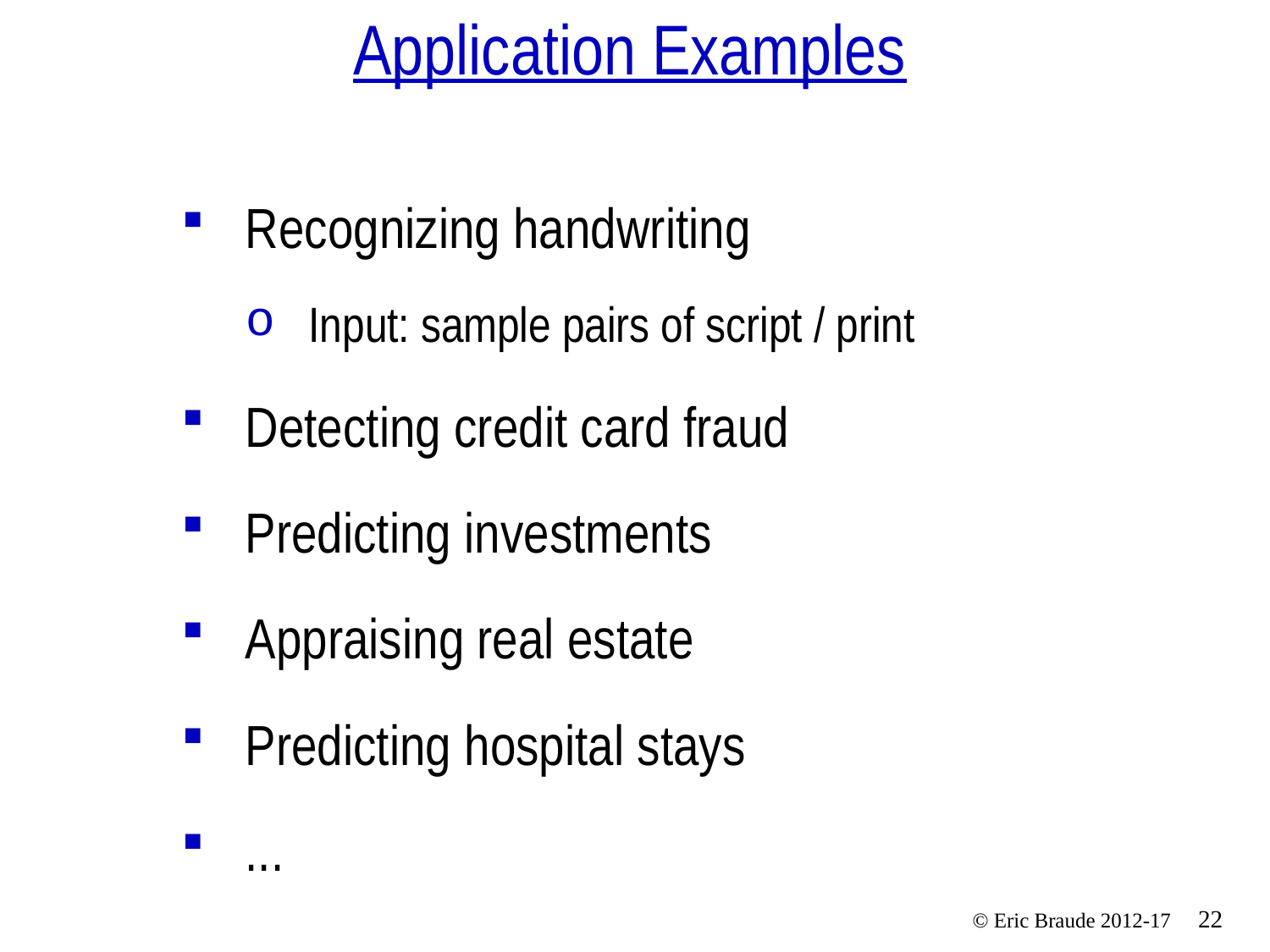

# Application Examples
Recognizing handwriting
Input: sample pairs of script / print
Detecting credit card fraud
Predicting investments
Appraising real estate
Predicting hospital stays
...